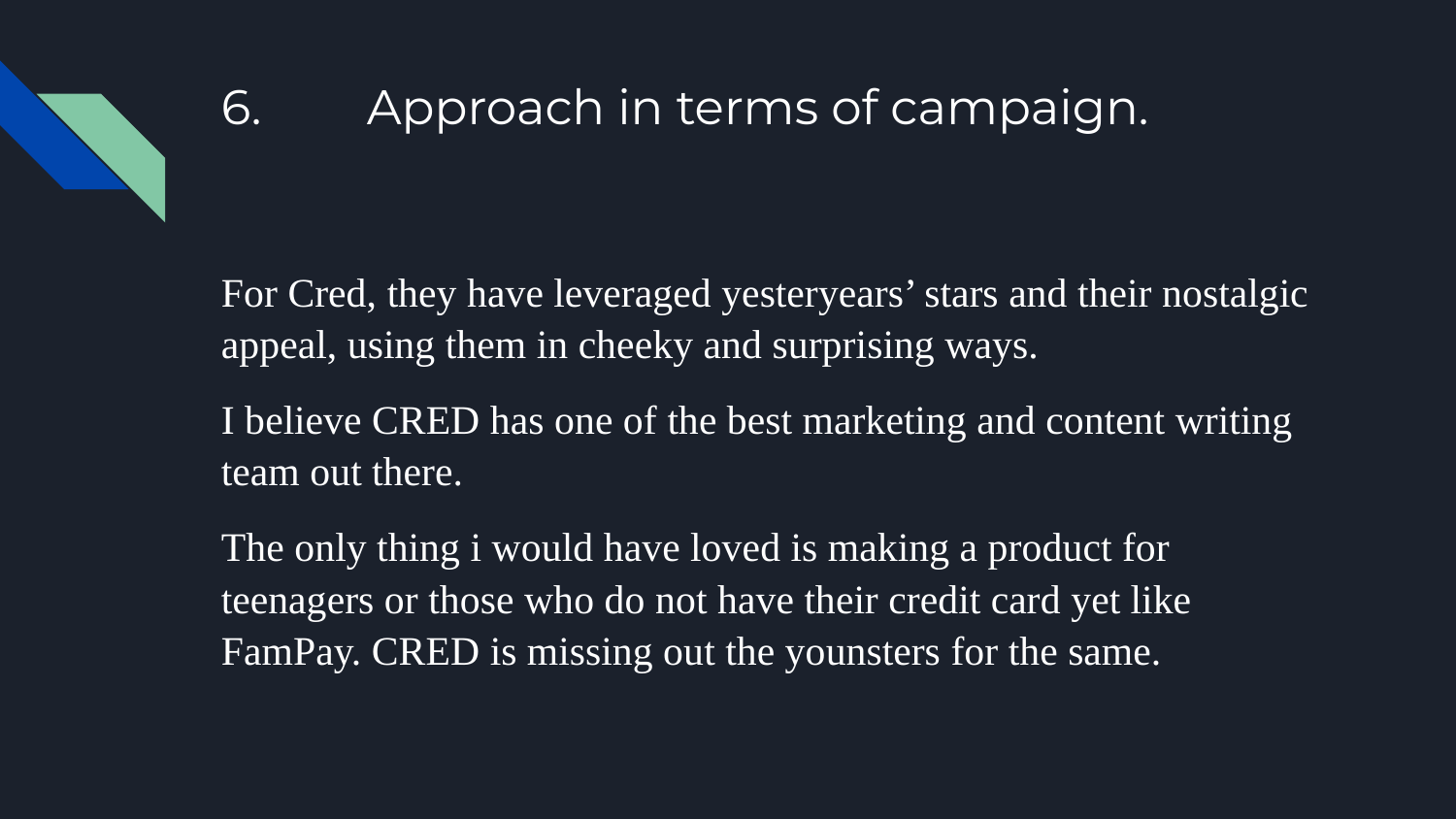

# 6.	Approach in terms of campaign.
For Cred, they have leveraged yesteryears’ stars and their nostalgic appeal, using them in cheeky and surprising ways.
I believe CRED has one of the best marketing and content writing team out there.
The only thing i would have loved is making a product for teenagers or those who do not have their credit card yet like FamPay. CRED is missing out the younsters for the same.